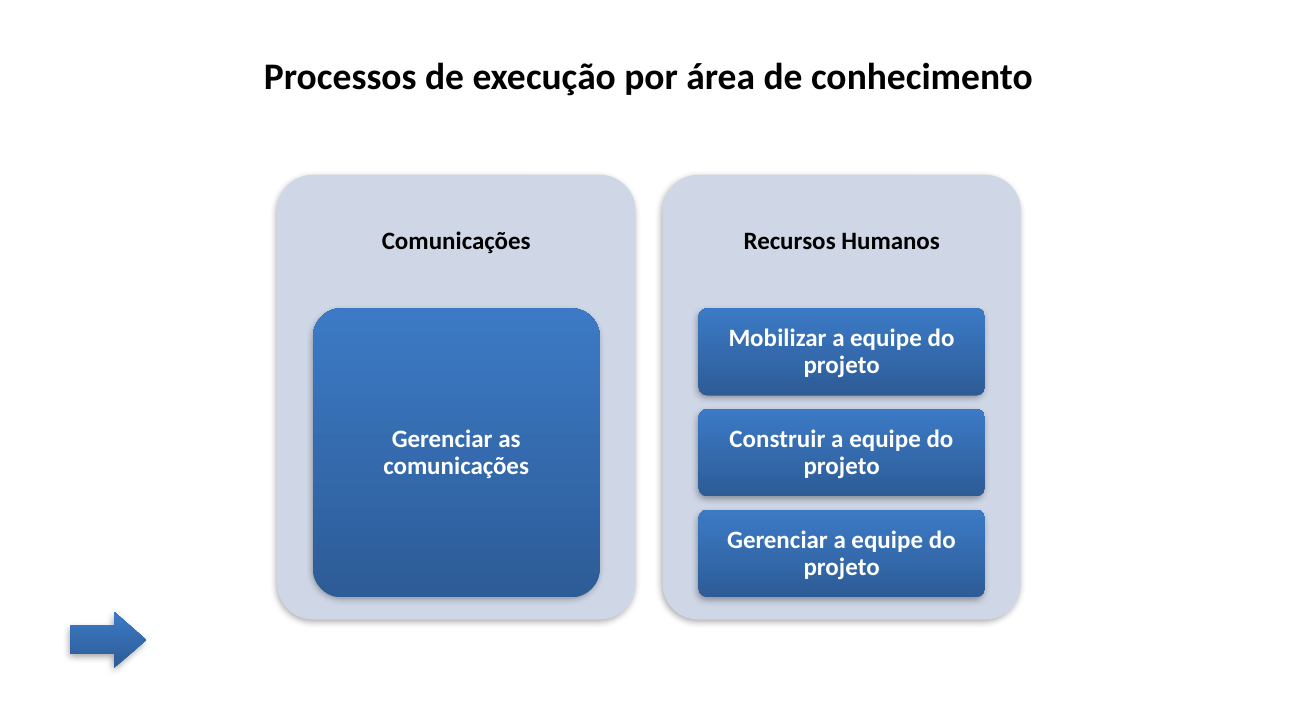

Processos de execução por área de conhecimento

Comunicações

Recursos Humanos

Mobilizar a equipe do projeto
Gerenciar as comunicações

Construir a equipe do projeto

Gerenciar a equipe do projeto